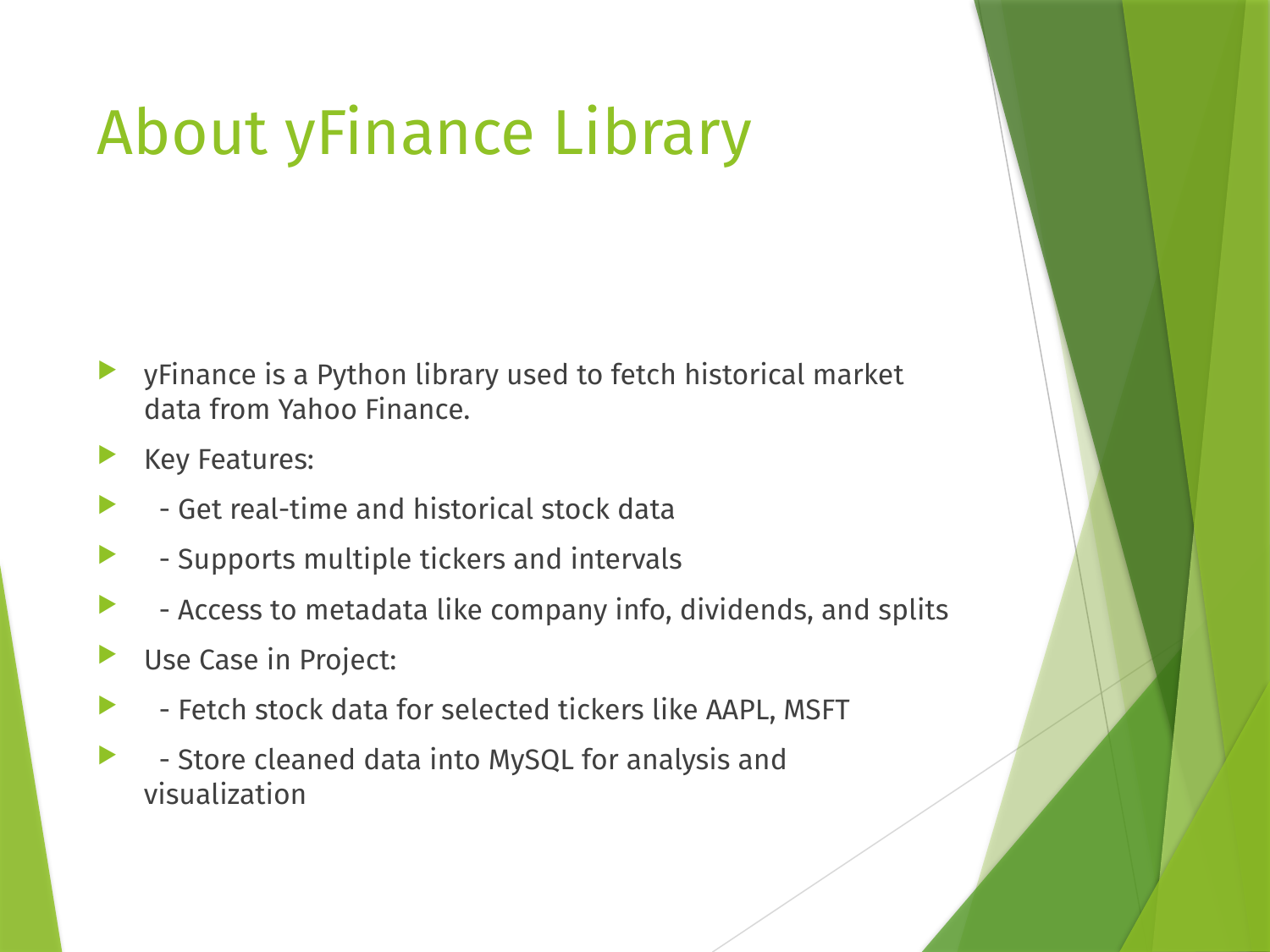

# About yFinance Library

yFinance is a Python library used to fetch historical market data from Yahoo Finance.
Key Features:
  - Get real-time and historical stock data
  - Supports multiple tickers and intervals
  - Access to metadata like company info, dividends, and splits
Use Case in Project:
  - Fetch stock data for selected tickers like AAPL, MSFT
  - Store cleaned data into MySQL for analysis and visualization